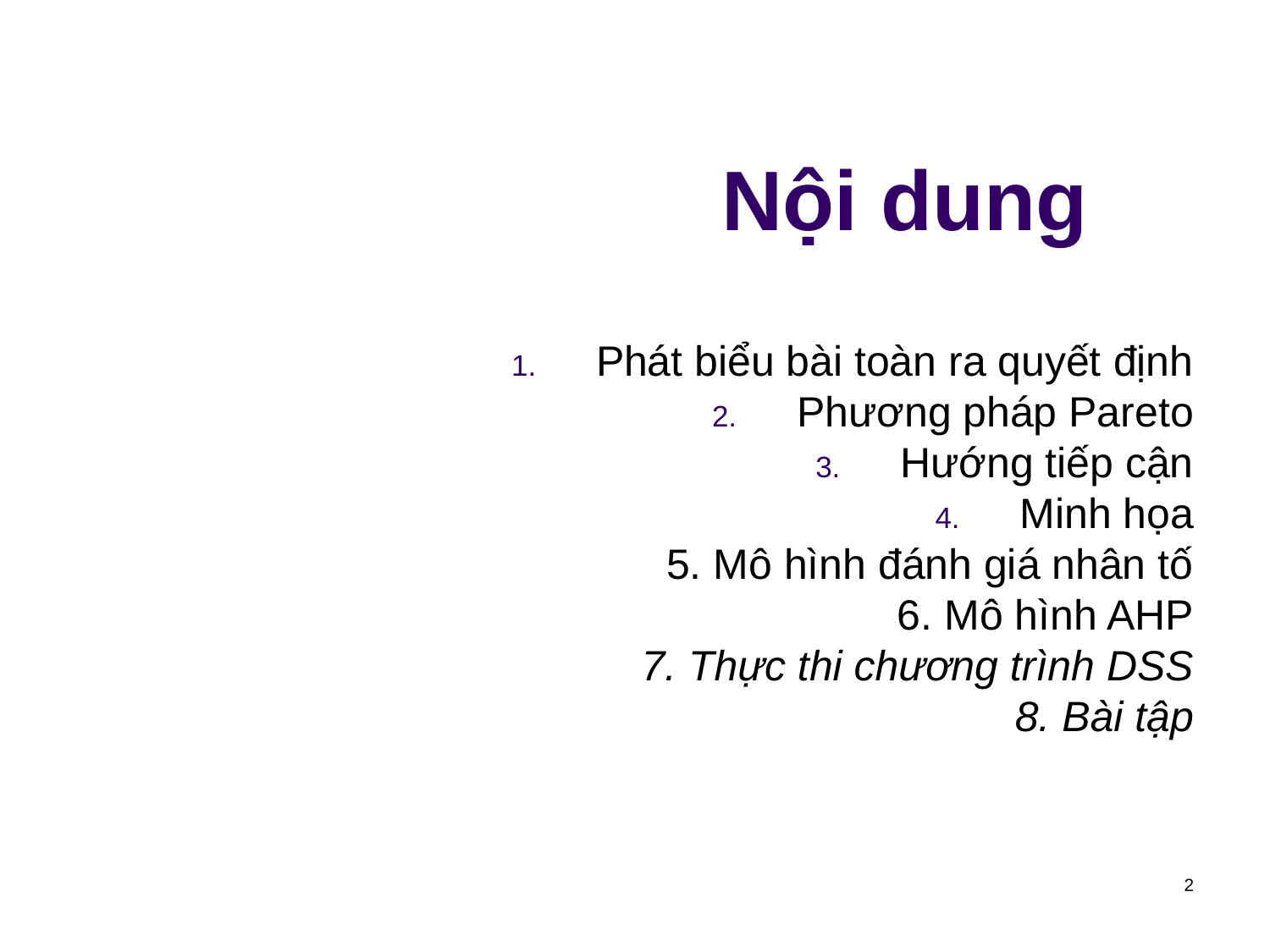

# Nội dung
Phát biểu bài toàn ra quyết định
Phương pháp Pareto
Hướng tiếp cận
Minh họa
5. Mô hình đánh giá nhân tố
6. Mô hình AHP
7. Thực thi chương trình DSS
8. Bài tập
2